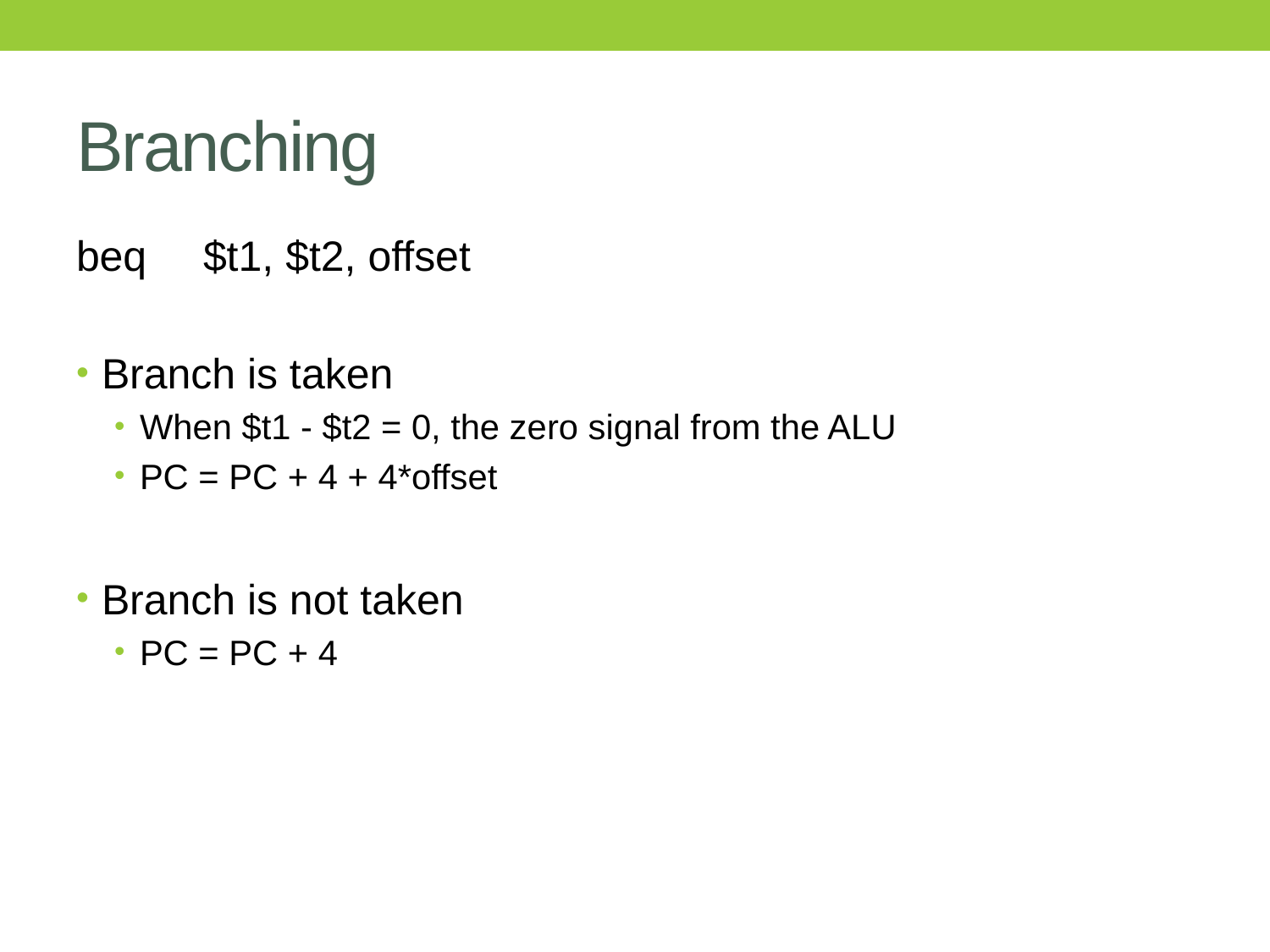

# Branching
beq	$t1, $t2, offset

Branch is taken
When $t1 - $t2 = 0, the zero signal from the ALU
PC = PC + 4 + 4*offset

Branch is not taken
PC = PC + 4